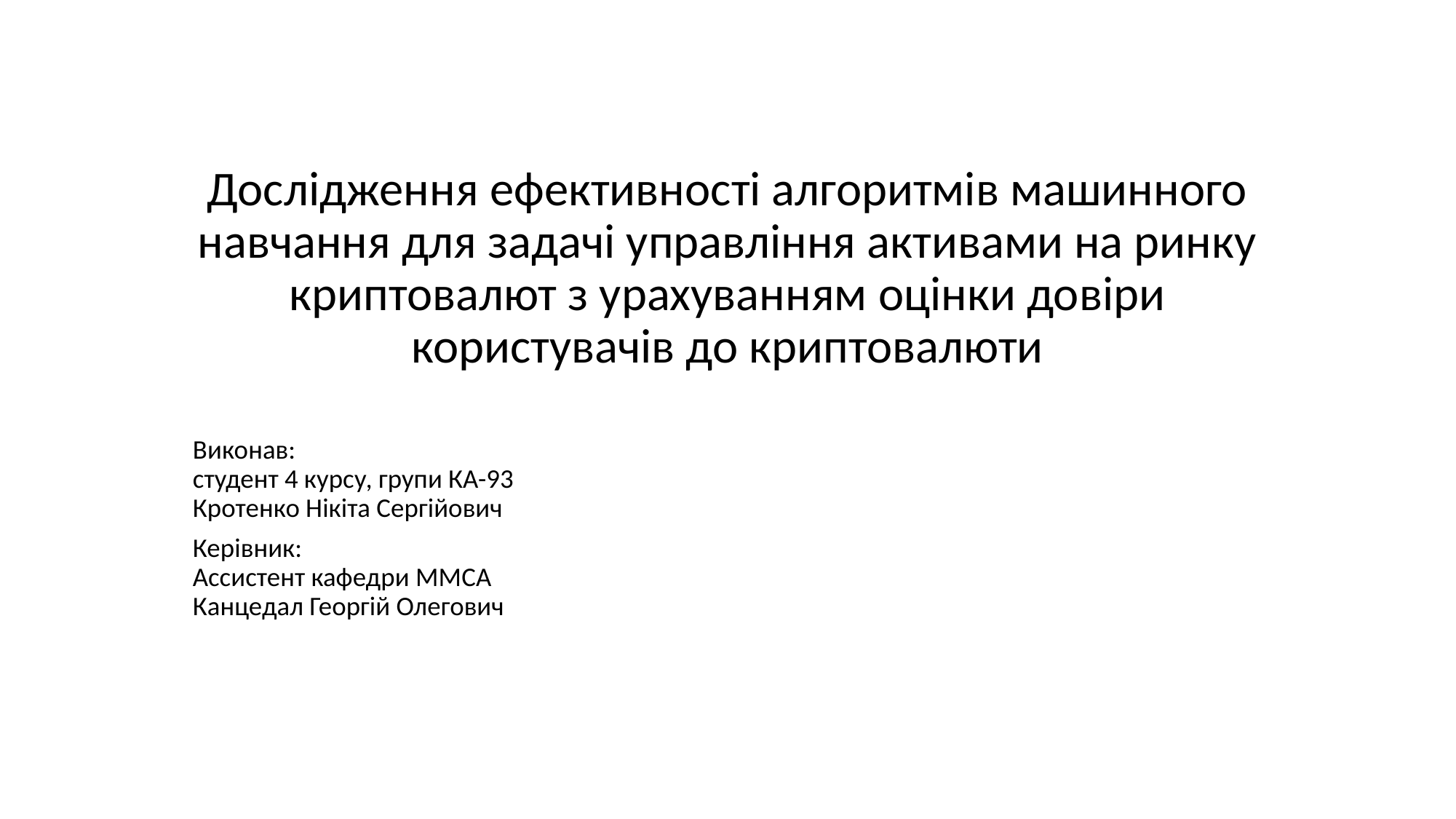

# Дослідження ефективності алгоритмів машинного навчання для задачі управління активами на ринку криптовалют з урахуванням оцінки довіри користувачів до криптовалюти
Виконав:
студент 4 курсу, групи КА-93
Кротенко Нікіта Сергійович
Керівник:
Ассистент кафедри ММСА
Канцедал Георгій Олегович